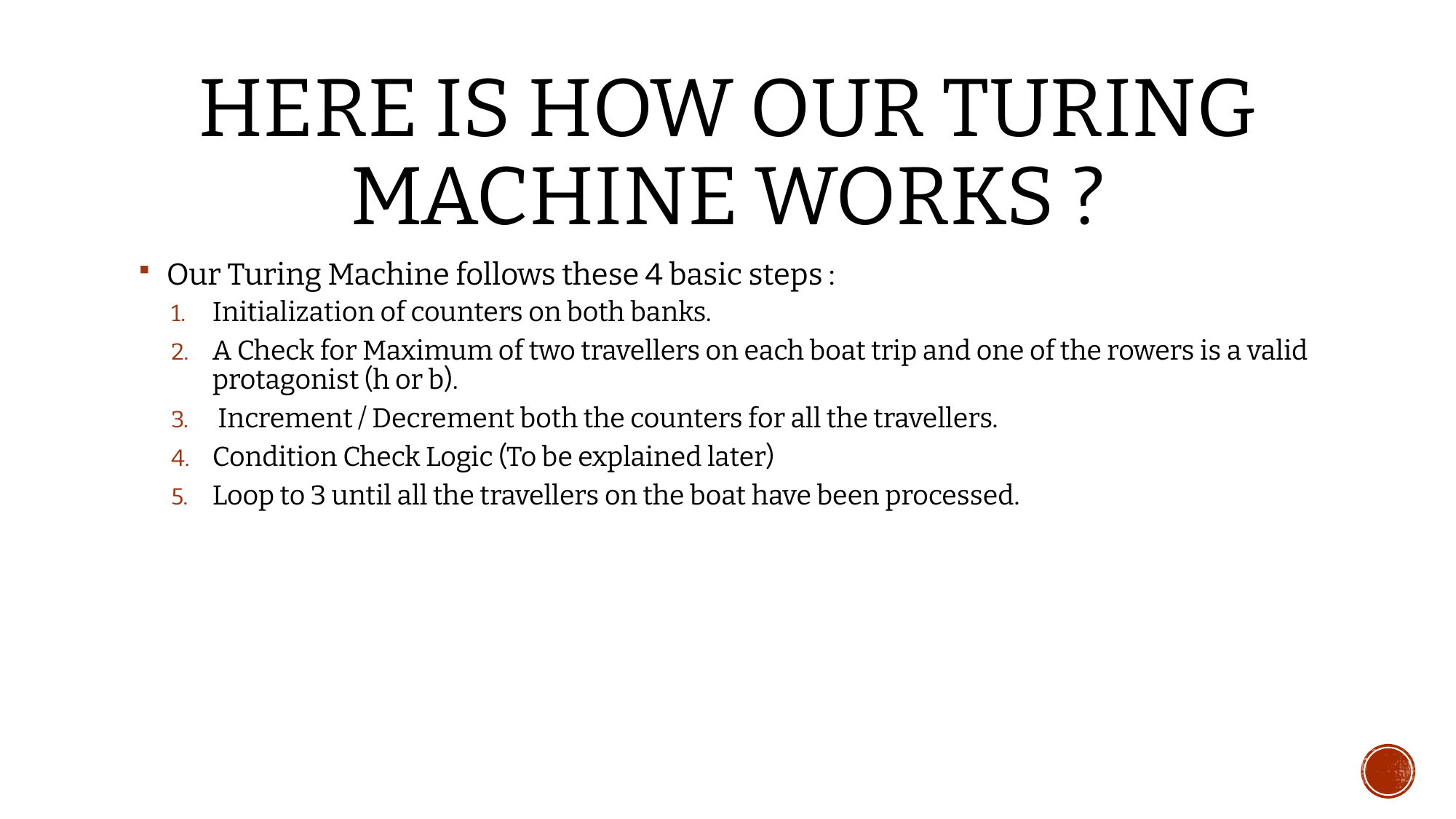

# Here is How our turing machine works ?
 Our Turing Machine follows these 4 basic steps :
Initialization of counters on both banks.
A Check for Maximum of two travellers on each boat trip and one of the rowers is a valid protagonist (h or b).
 Increment / Decrement both the counters for all the travellers.
Condition Check Logic (To be explained later)
Loop to 3 until all the travellers on the boat have been processed.